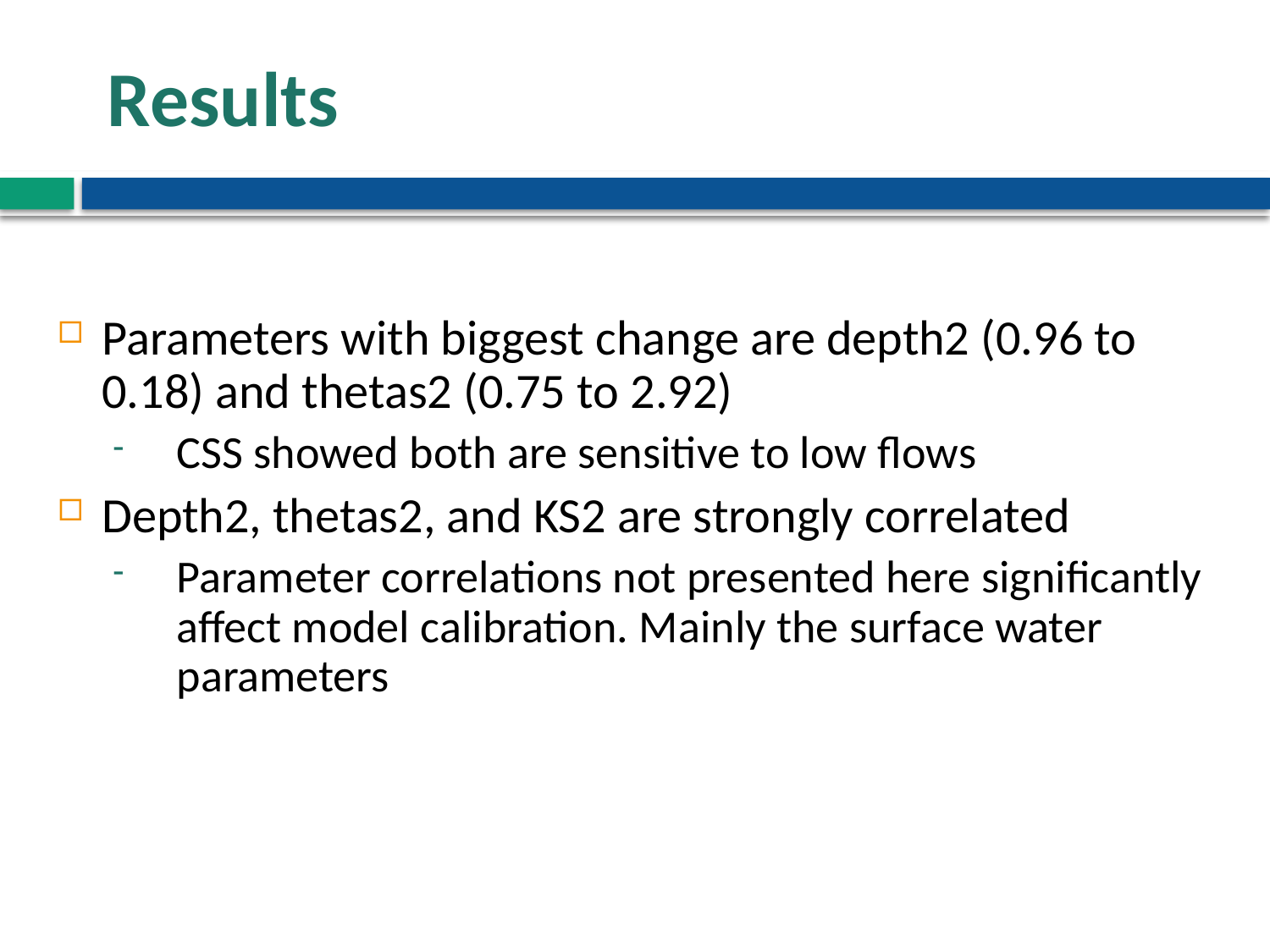

# Results
Parameters with biggest change are depth2 (0.96 to 0.18) and thetas2 (0.75 to 2.92)
CSS showed both are sensitive to low flows
Depth2, thetas2, and KS2 are strongly correlated
Parameter correlations not presented here significantly affect model calibration. Mainly the surface water parameters